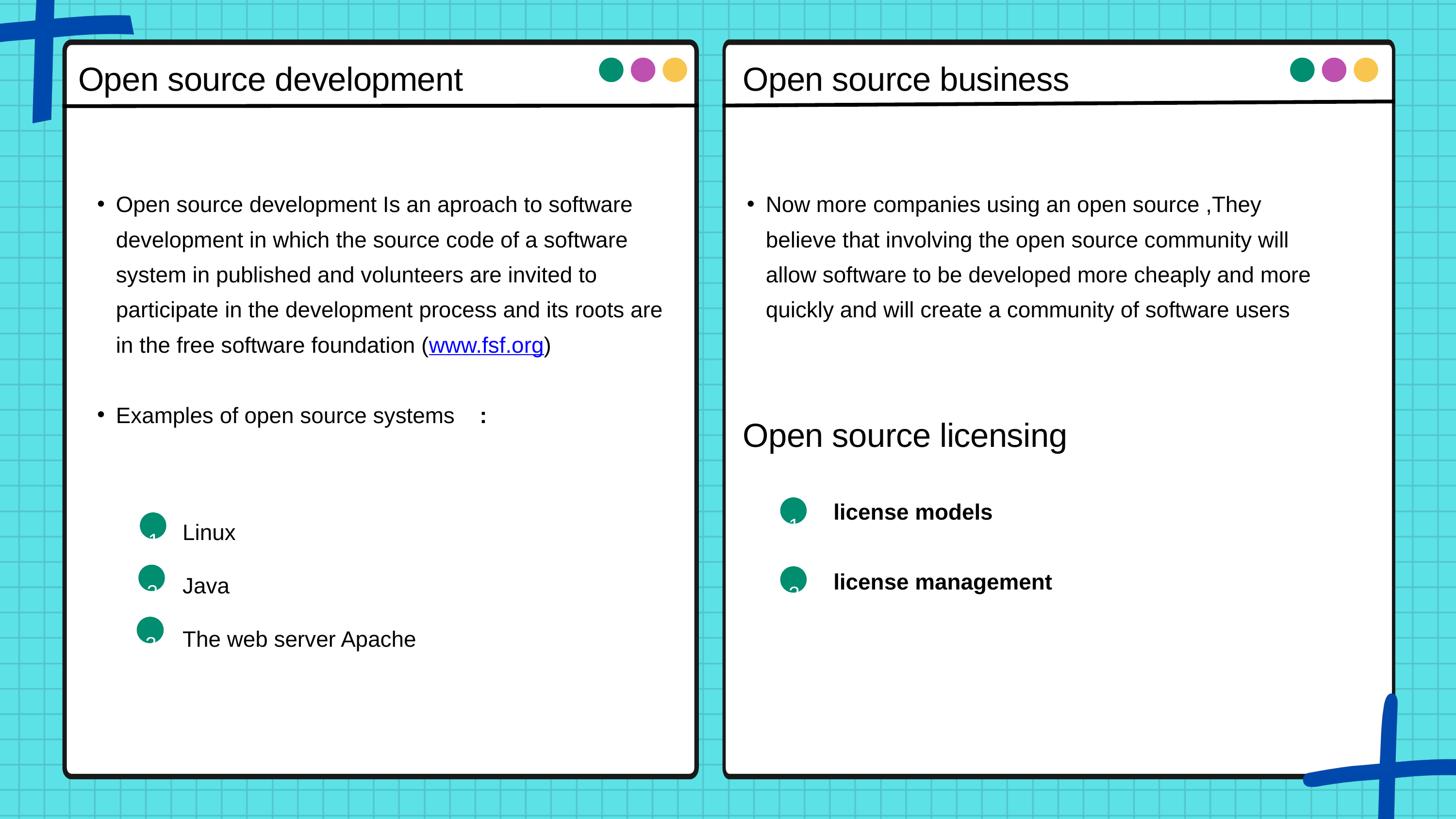

Open source development
Open source business

Open source development Is an aproach to software development in which the source code of a software system in published and volunteers are invited to participate in the development process and its roots are in the free software foundation (www.fsf.org)

Examples of open source systems    :
Now more companies using an open source ,They believe that involving the open source community will allow software to be developed more cheaply and more quickly and will create a community of software users
Open source licensing

1

1
license models

license management
Linux
Java
The web server Apache

2

2

3